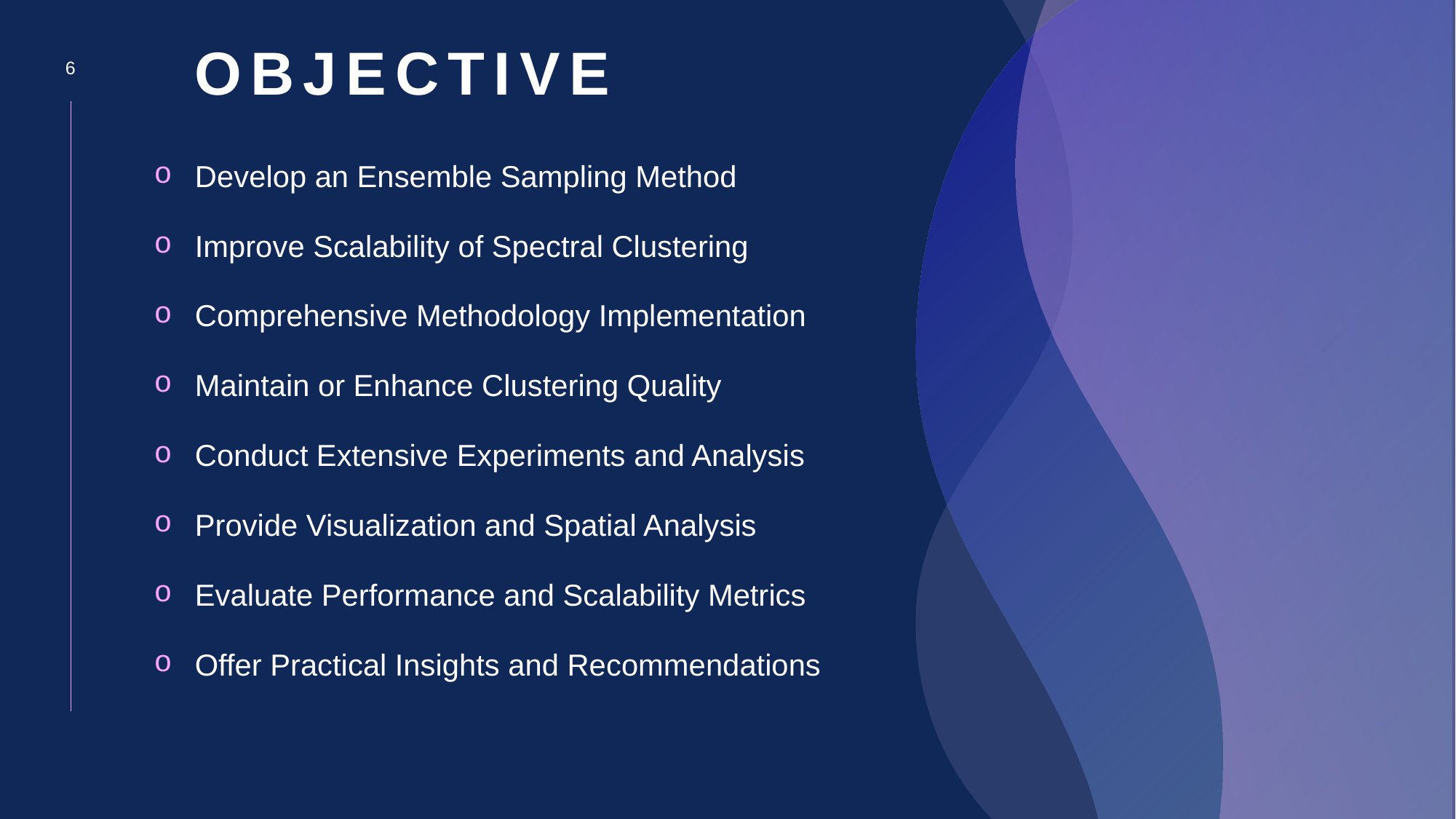

# Objective
6
Develop an Ensemble Sampling Method
Improve Scalability of Spectral Clustering
Comprehensive Methodology Implementation
Maintain or Enhance Clustering Quality
Conduct Extensive Experiments and Analysis
Provide Visualization and Spatial Analysis
Evaluate Performance and Scalability Metrics
Offer Practical Insights and Recommendations